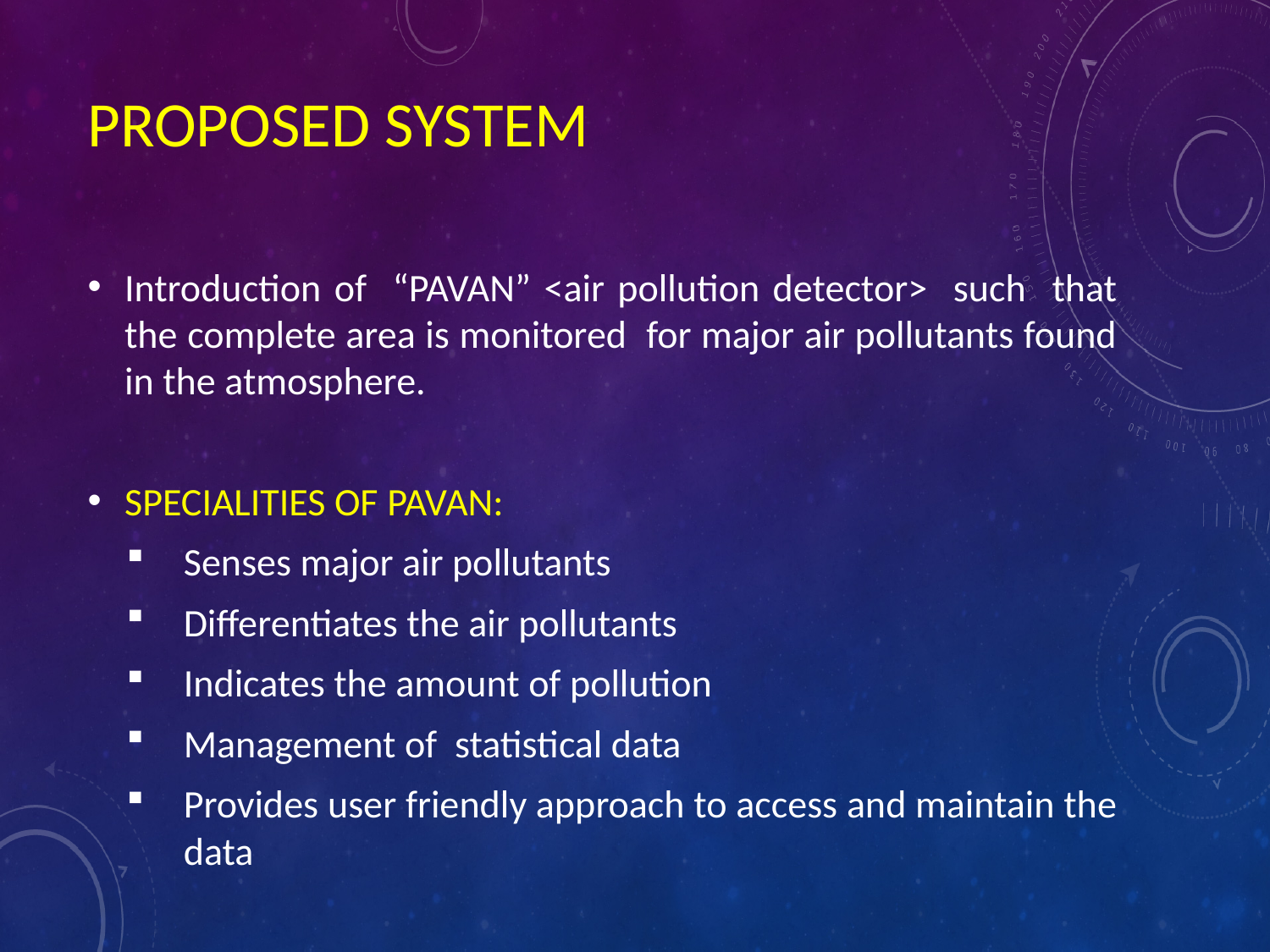

# Proposed system
Introduction of  “PAVAN” <air pollution detector>  such  that the complete area is monitored  for major air pollutants found in the atmosphere.

SPECIALITIES OF PAVAN:
Senses major air pollutants
Differentiates the air pollutants
Indicates the amount of pollution
Management of  statistical data
Provides user friendly approach to access and maintain the data